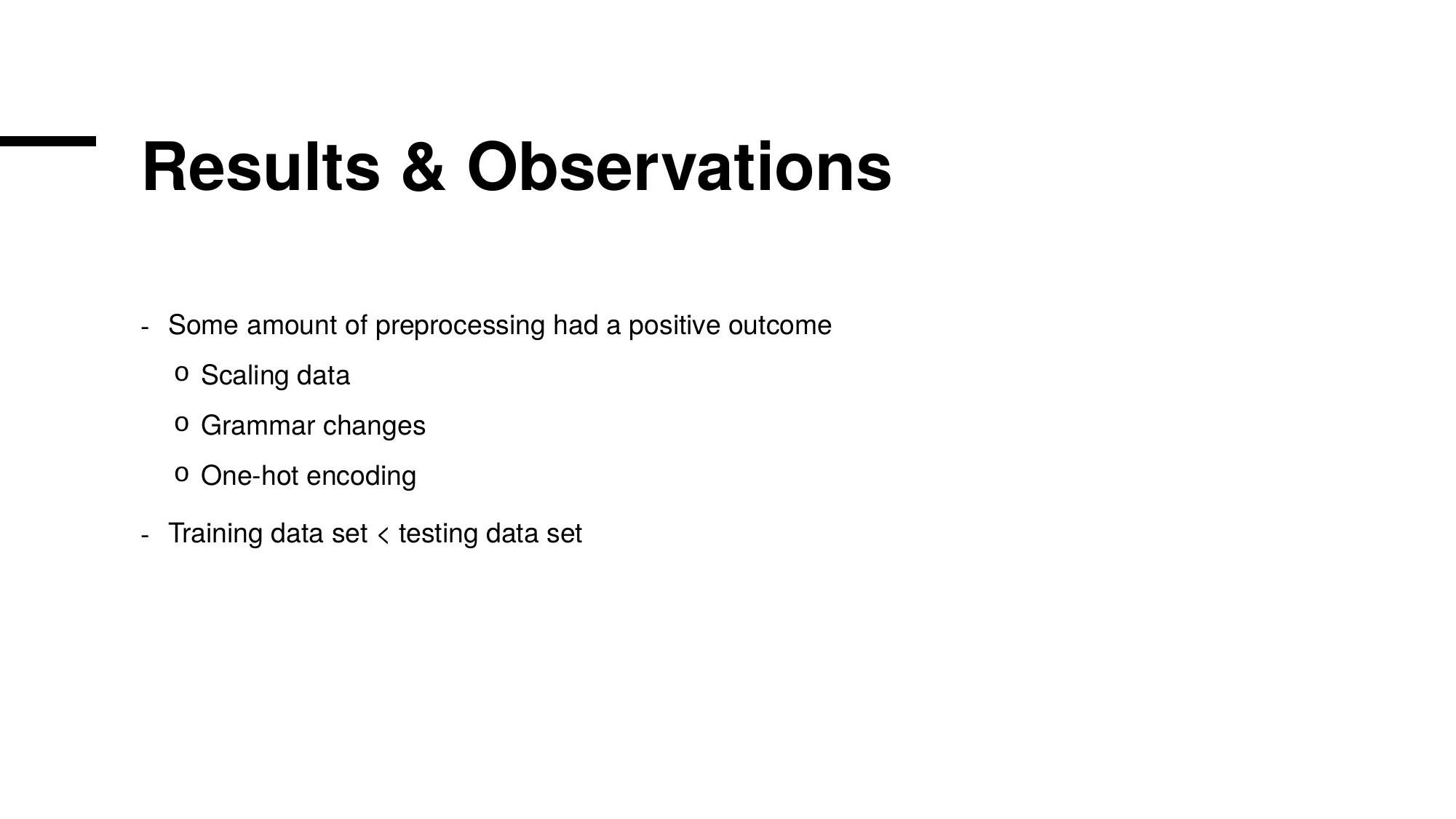

# Results & Observations
Some amount of preprocessing had a positive outcome
Scaling data
Grammar changes
One-hot encoding
Training data set < testing data set